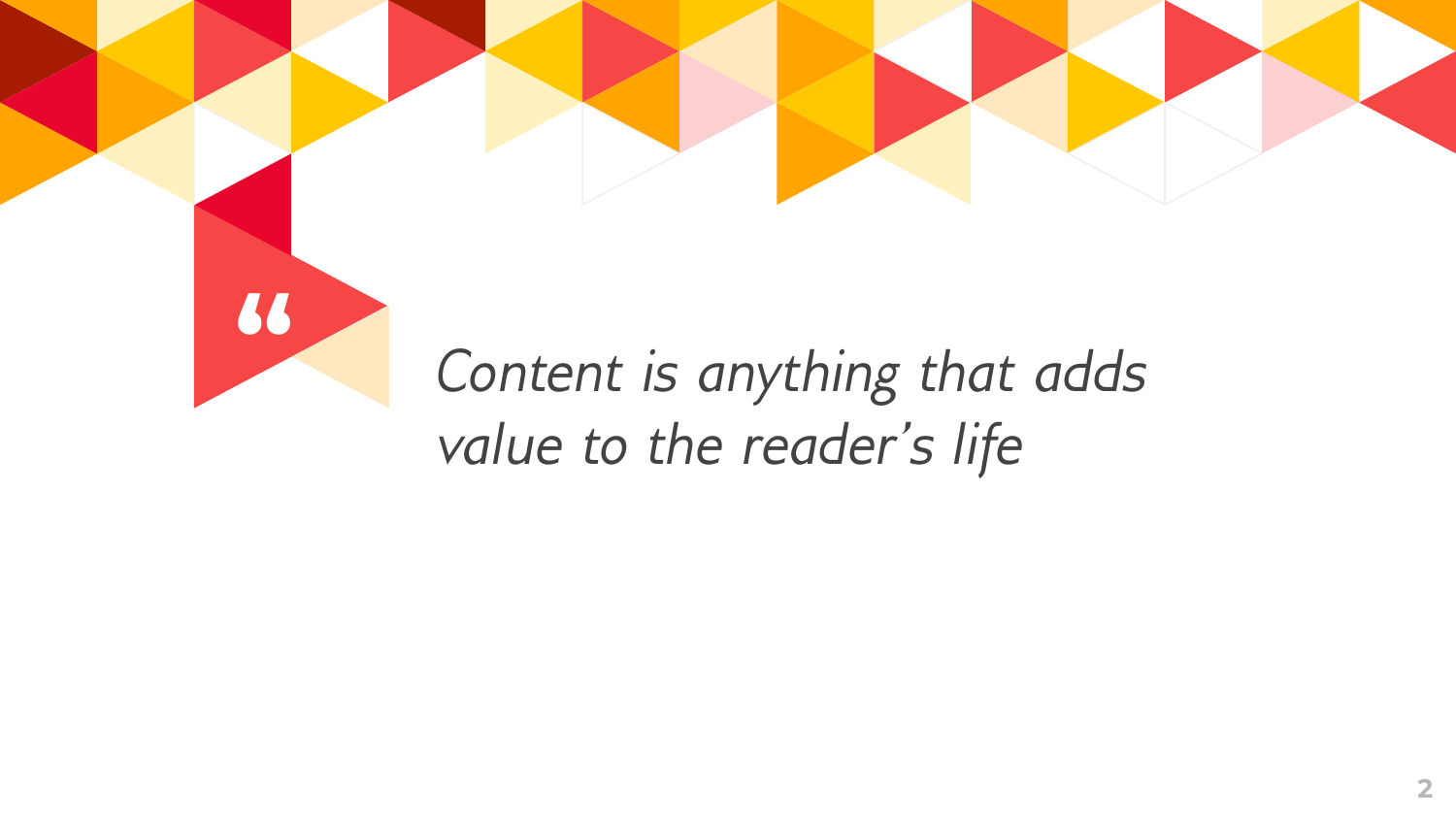

Content is anything that adds value to the reader’s life
2